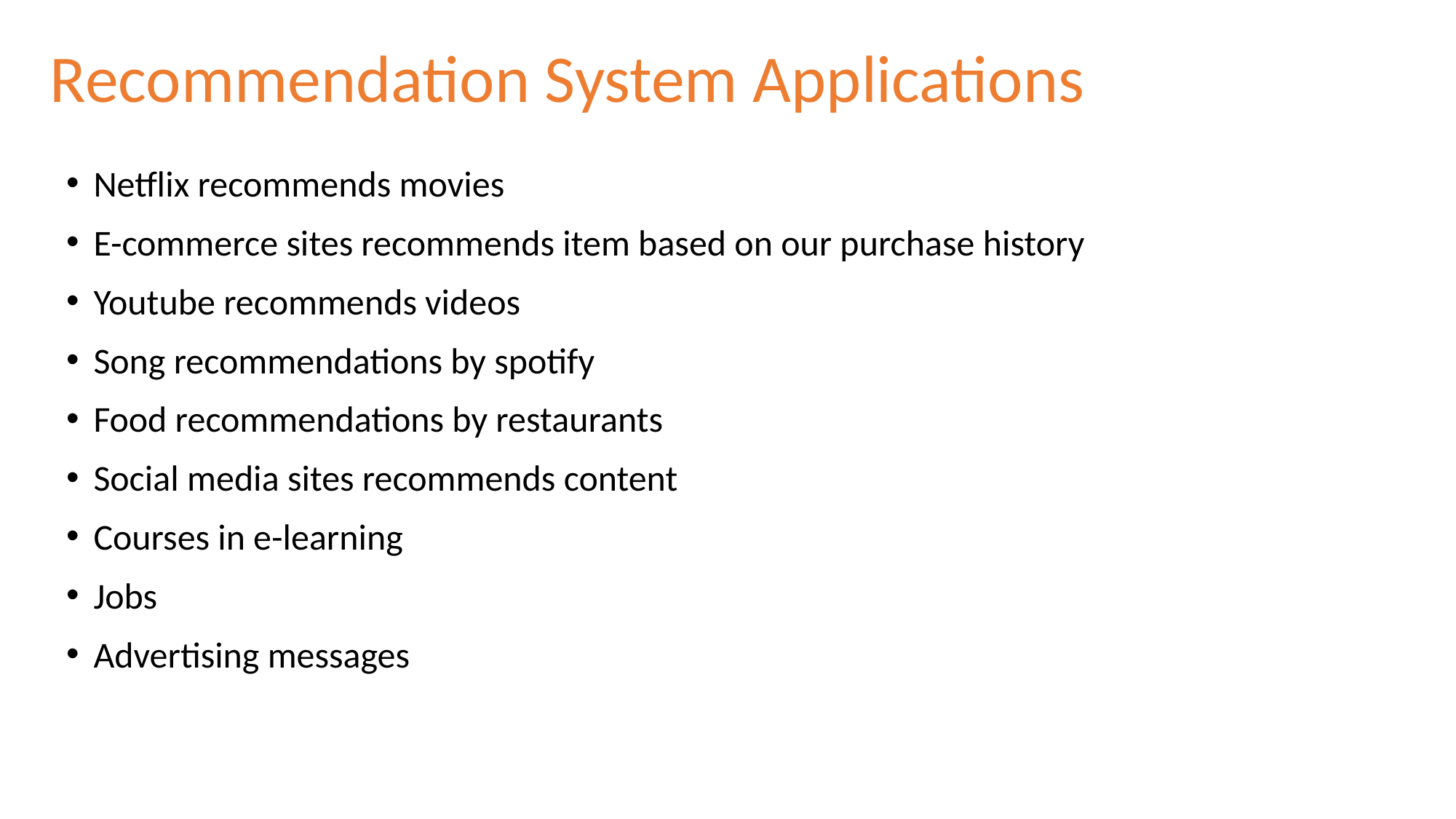

# Recommendation System Applications
Netflix recommends movies
E-commerce sites recommends item based on our purchase history
Youtube recommends videos
Song recommendations by spotify
Food recommendations by restaurants
Social media sites recommends content
Courses in e-learning
Jobs
Advertising messages